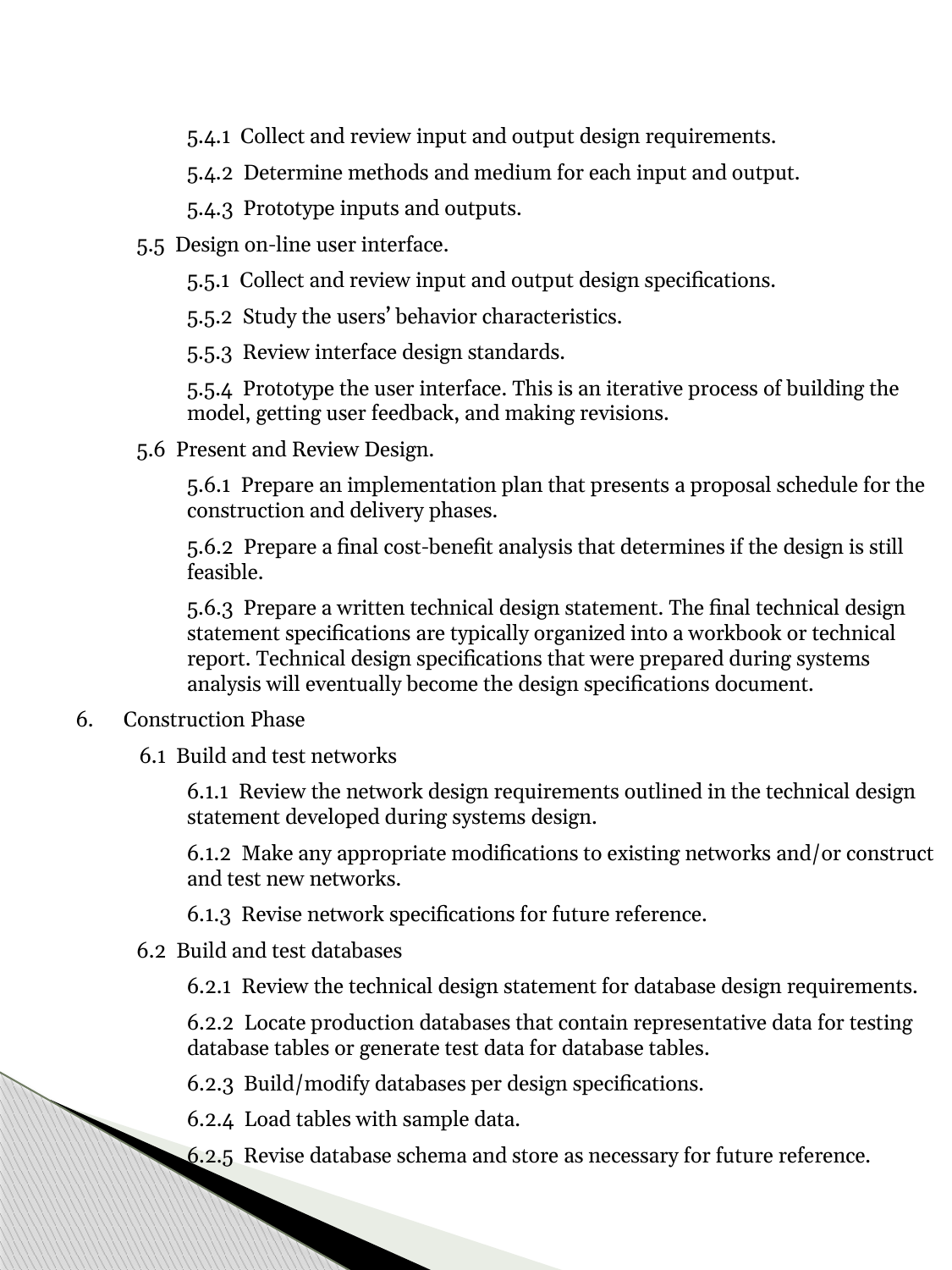

5.4.1  Collect and review input and output design requirements.
	5.4.2  Determine methods and medium for each input and output.
	5.4.3  Prototype inputs and outputs.
            5.5  Design on-line user interface.
	5.5.1  Collect and review input and output design specifications.
	5.5.2  Study the users’ behavior characteristics.
	5.5.3  Review interface design standards.
	5.5.4  Prototype the user interface. This is an iterative process of building the model, getting user feedback, and making revisions.
            5.6  Present and Review Design.
	5.6.1  Prepare an implementation plan that presents a proposal schedule for the construction and delivery phases.
	5.6.2  Prepare a final cost-benefit analysis that determines if the design is still feasible.
	5.6.3  Prepare a written technical design statement. The final technical design statement specifications are typically organized into a workbook or technical report. Technical design specifications that were prepared during systems analysis will eventually become the design specifications document.
Construction Phase
6.1  Build and test networks
	6.1.1  Review the network design requirements outlined in the technical design statement developed during systems design.
	6.1.2  Make any appropriate modifications to existing networks and/or construct and test new networks.
	6.1.3  Revise network specifications for future reference.
            6.2  Build and test databases
	6.2.1  Review the technical design statement for database design requirements.
	6.2.2  Locate production databases that contain representative data for testing database tables or generate test data for database tables.
	6.2.3  Build/modify databases per design specifications.
	6.2.4  Load tables with sample data.
	6.2.5  Revise database schema and store as necessary for future reference.